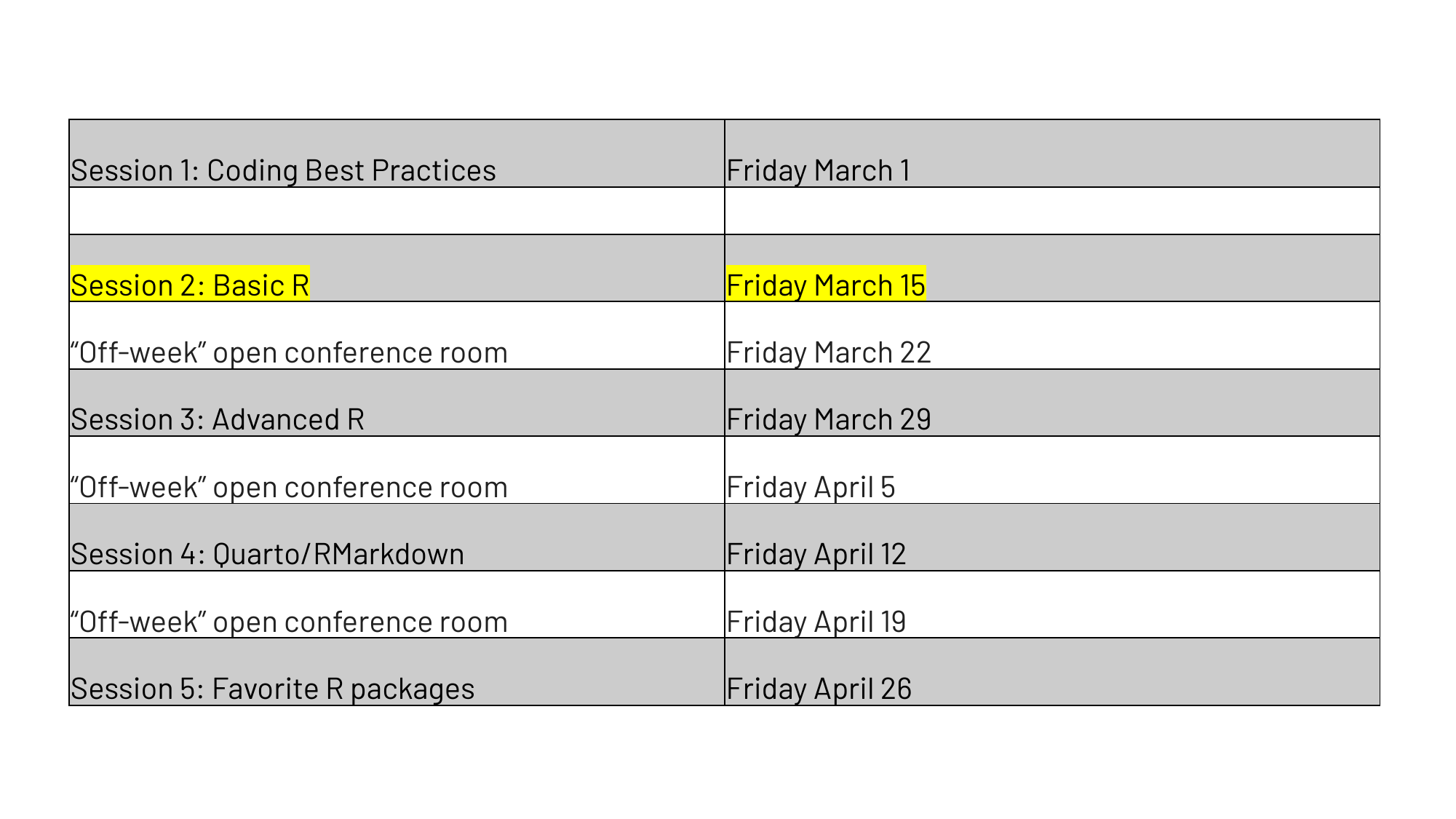

|  |  |
| --- | --- |
| Session 1: Coding Best Practices | Friday March 1 |
|  |  |
| Session 2: Basic R | Friday March 15 |
| “Off-week” open conference room | Friday March 22 |
| Session 3: Advanced R | Friday March 29 |
| “Off-week” open conference room | Friday April 5 |
| Session 4: Quarto/RMarkdown | Friday April 12 |
| “Off-week” open conference room | Friday April 19 |
| Session 5: Favorite R packages | Friday April 26 |